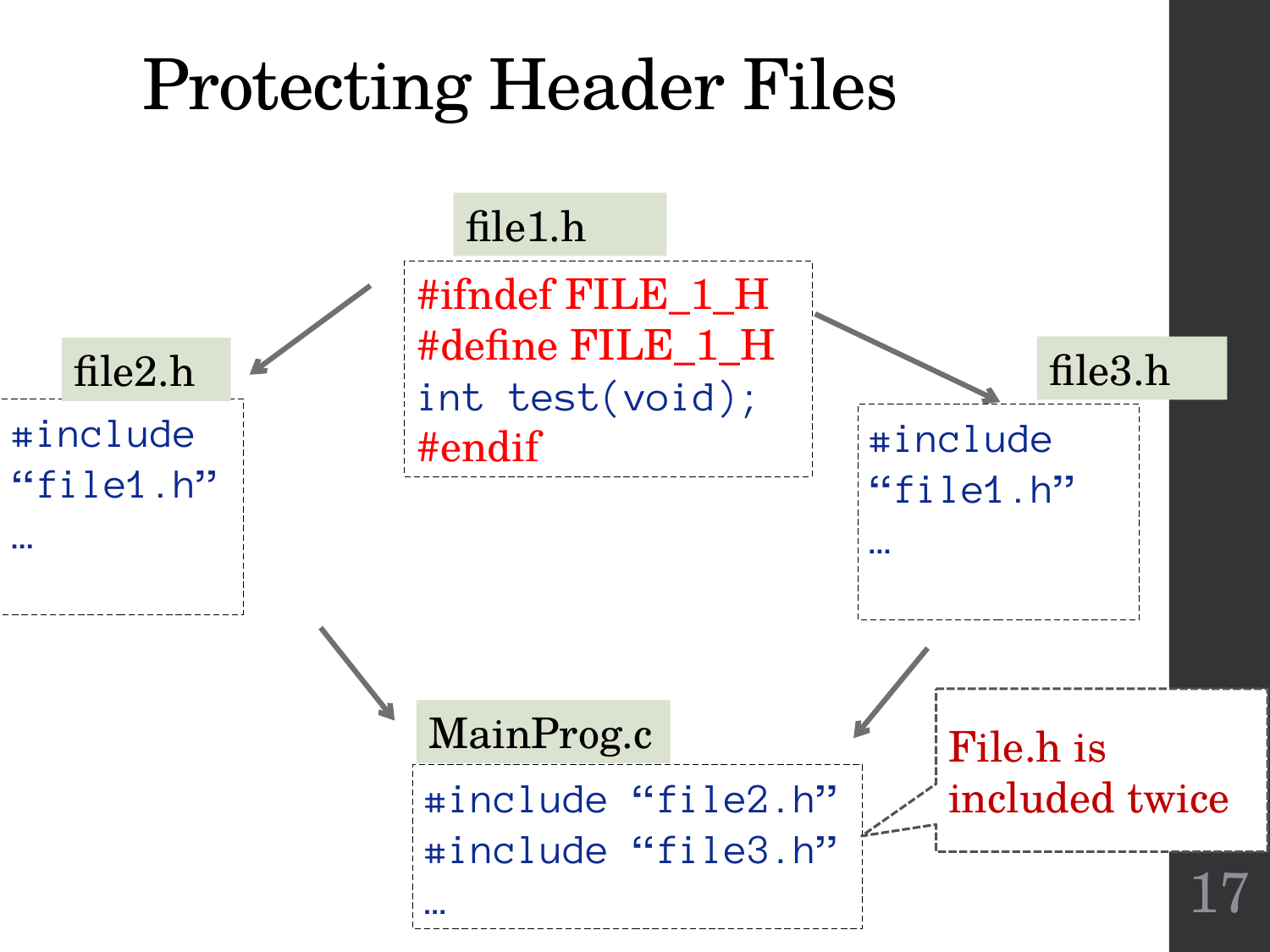

# Protecting Header Files
file1.h
#ifndef FILE_1_H
#define FILE_1_H
int test(void);
#endif
file3.h
file2.h
#include “file1.h”
…

#include “file1.h”
…

File.h is included twice
MainProg.c
#include “file2.h”
#include “file3.h”
…
17